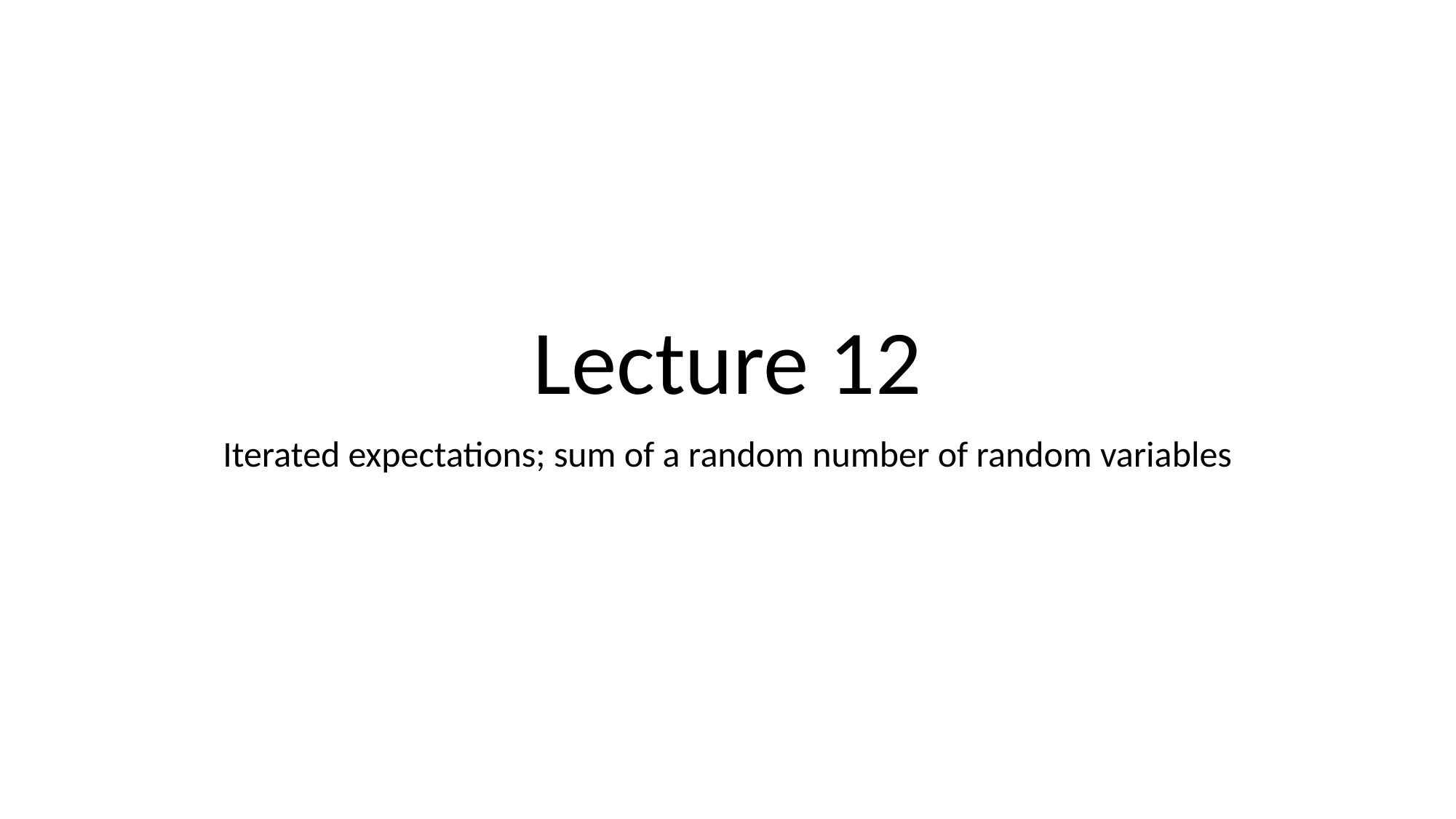

# Lecture 12
Iterated expectations; sum of a random number of random variables